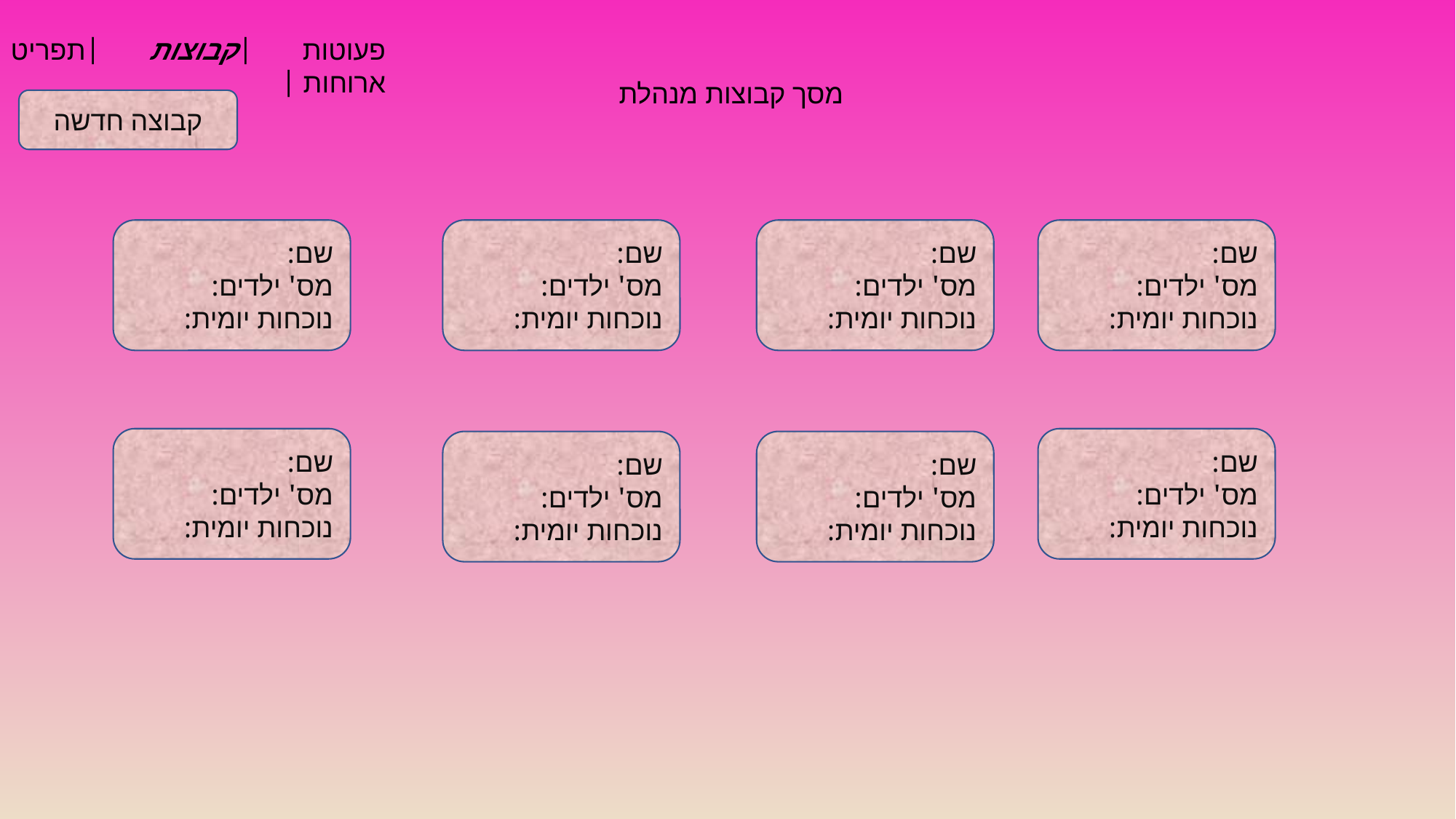

פעוטות |קבוצות |תפריט ארוחות |
מסך קבוצות מנהלת
קבוצה חדשה
שם:
מס' ילדים:
נוכחות יומית:
שם:
מס' ילדים:
נוכחות יומית:
שם:
מס' ילדים:
נוכחות יומית:
שם:
מס' ילדים:
נוכחות יומית:
שם:
מס' ילדים:
נוכחות יומית:
שם:
מס' ילדים:
נוכחות יומית:
שם:
מס' ילדים:
נוכחות יומית:
שם:
מס' ילדים:
נוכחות יומית: